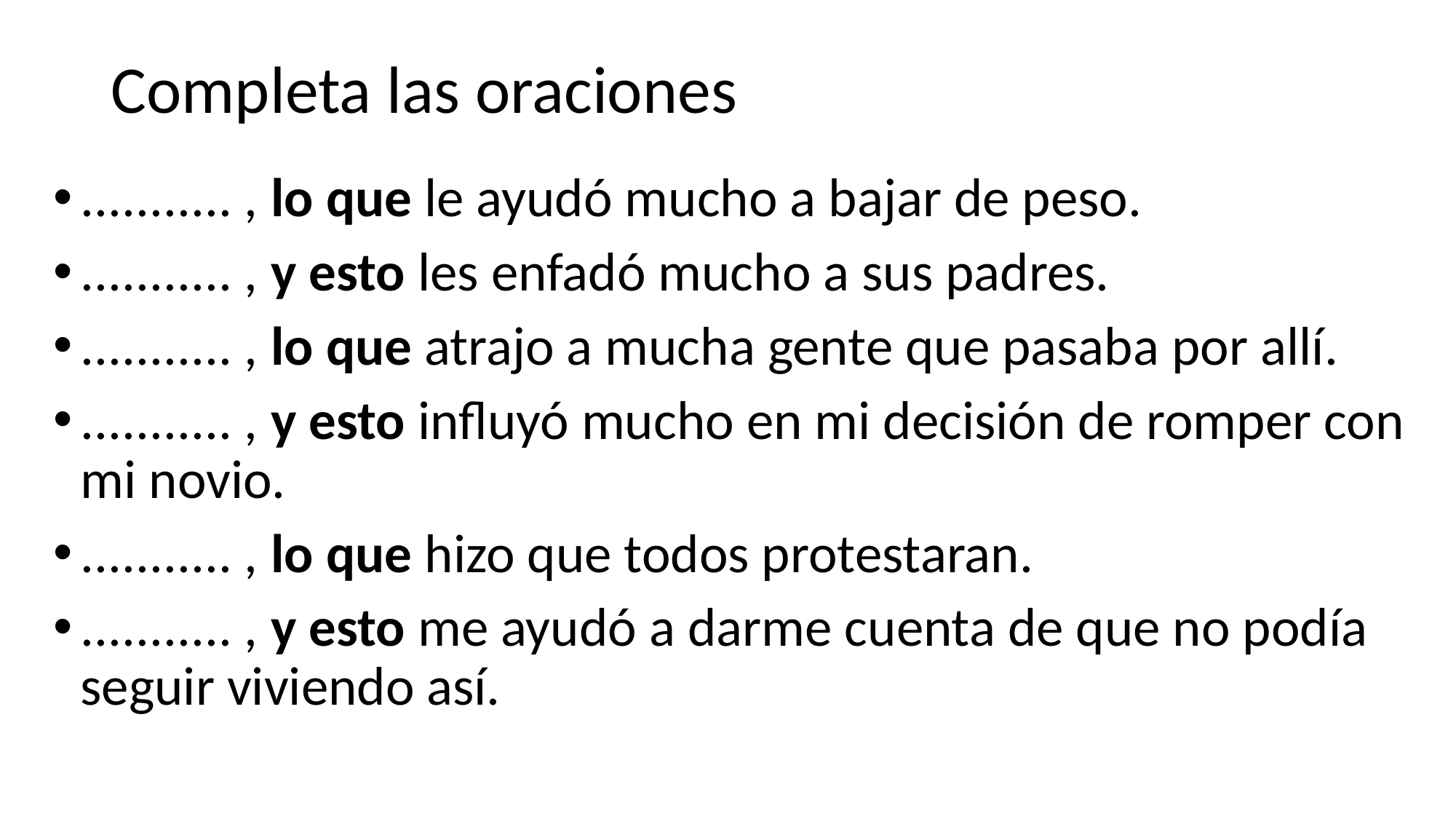

# Completa las oraciones
........... , lo que le ayudó mucho a bajar de peso.
........... , y esto les enfadó mucho a sus padres.
........... , lo que atrajo a mucha gente que pasaba por allí.
........... , y esto influyó mucho en mi decisión de romper con mi novio.
........... , lo que hizo que todos protestaran.
........... , y esto me ayudó a darme cuenta de que no podía seguir viviendo así.